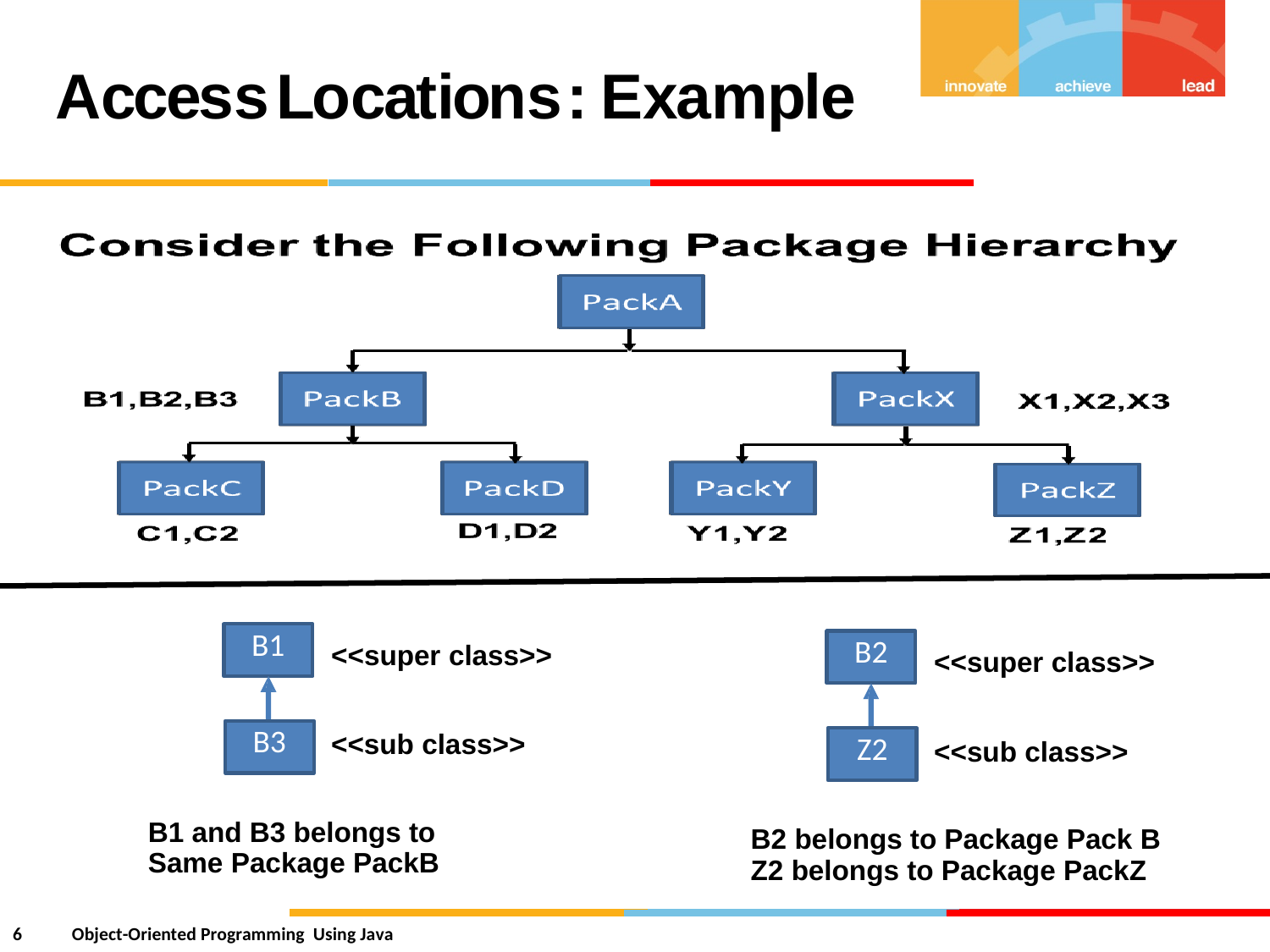

Access
Locations
:
Example

B1

B2
<<super class>>
<<super class>>

B3

Z2
<<sub class>>
<<sub class>>
B1 and B3 belongs to
Same Package PackB
B2 belongs to Package Pack B
Z2 belongs to Package PackZ

6
Object-Oriented Programming  Using Java